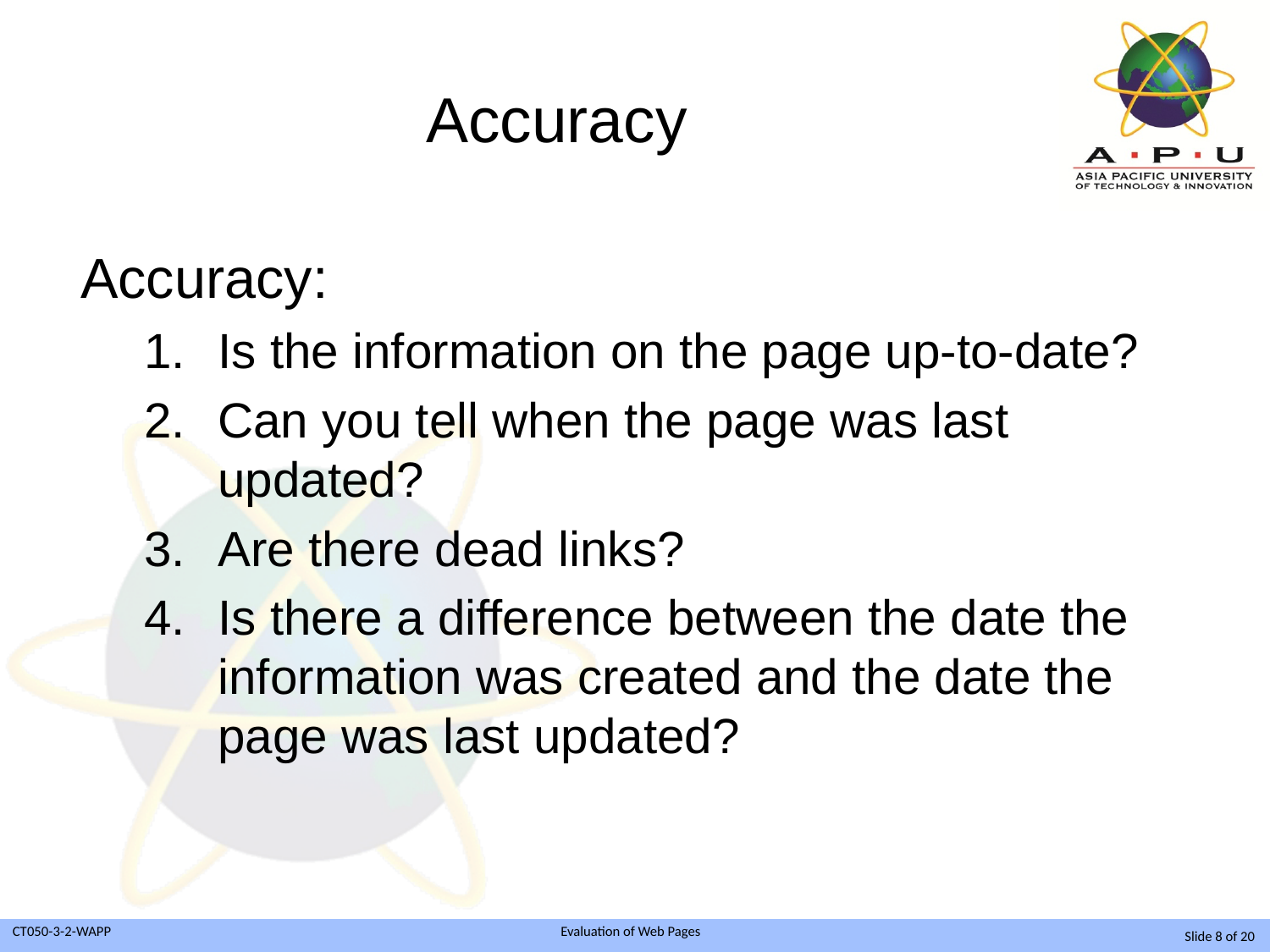

# Accuracy
Accuracy:
Is the information on the page up-to-date?
Can you tell when the page was last updated?
Are there dead links?
Is there a difference between the date the information was created and the date the page was last updated?